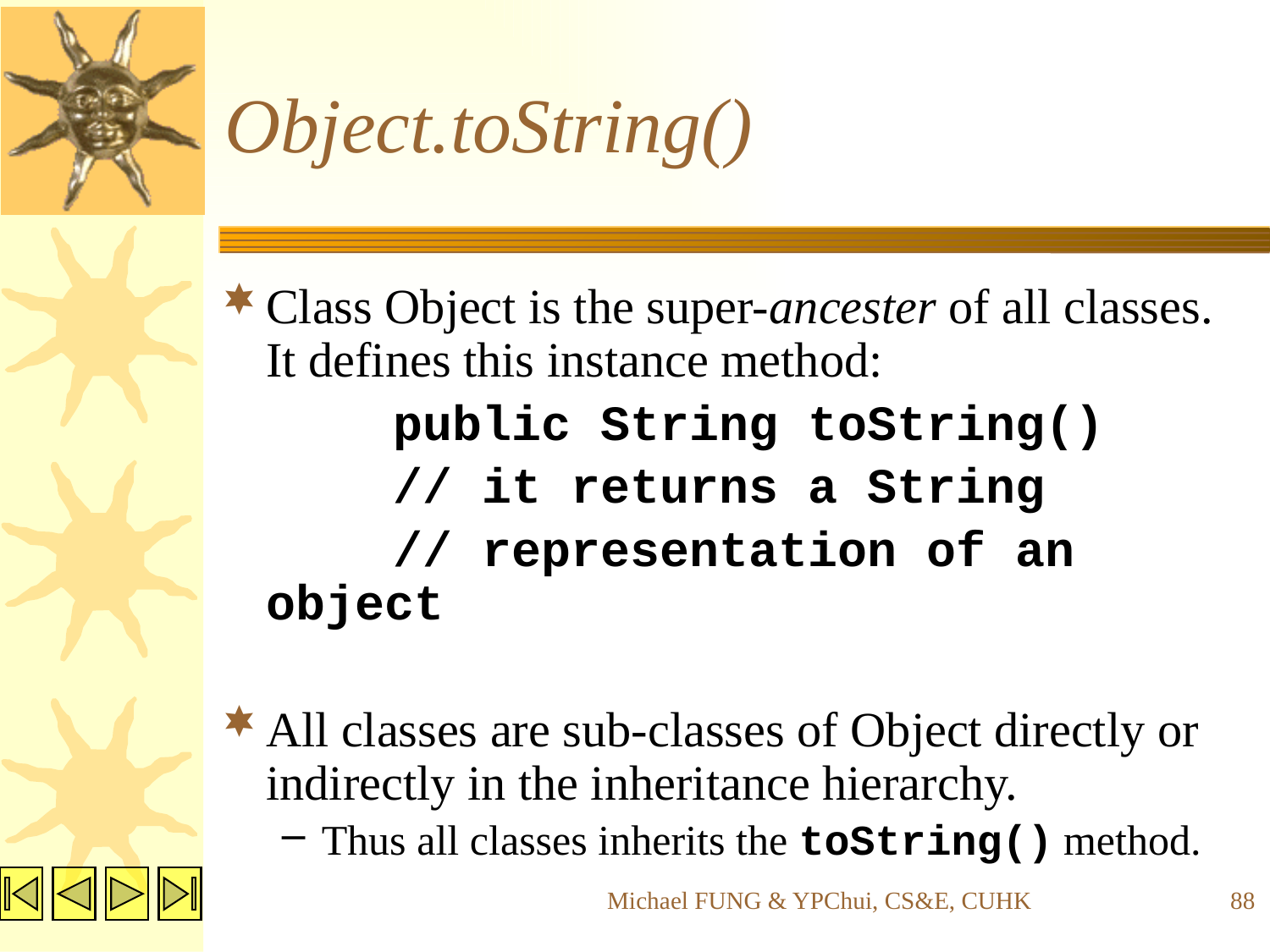

# Object.toString()
Class Object is the super-ancester of all classes.  It defines this instance method:
		public String toString()
		// it returns a String
		// representation of an object

All classes are sub-classes of Object directly or indirectly in the inheritance hierarchy.
Thus all classes inherits the toString() method.
Michael FUNG & YPChui, CS&E, CUHK
88